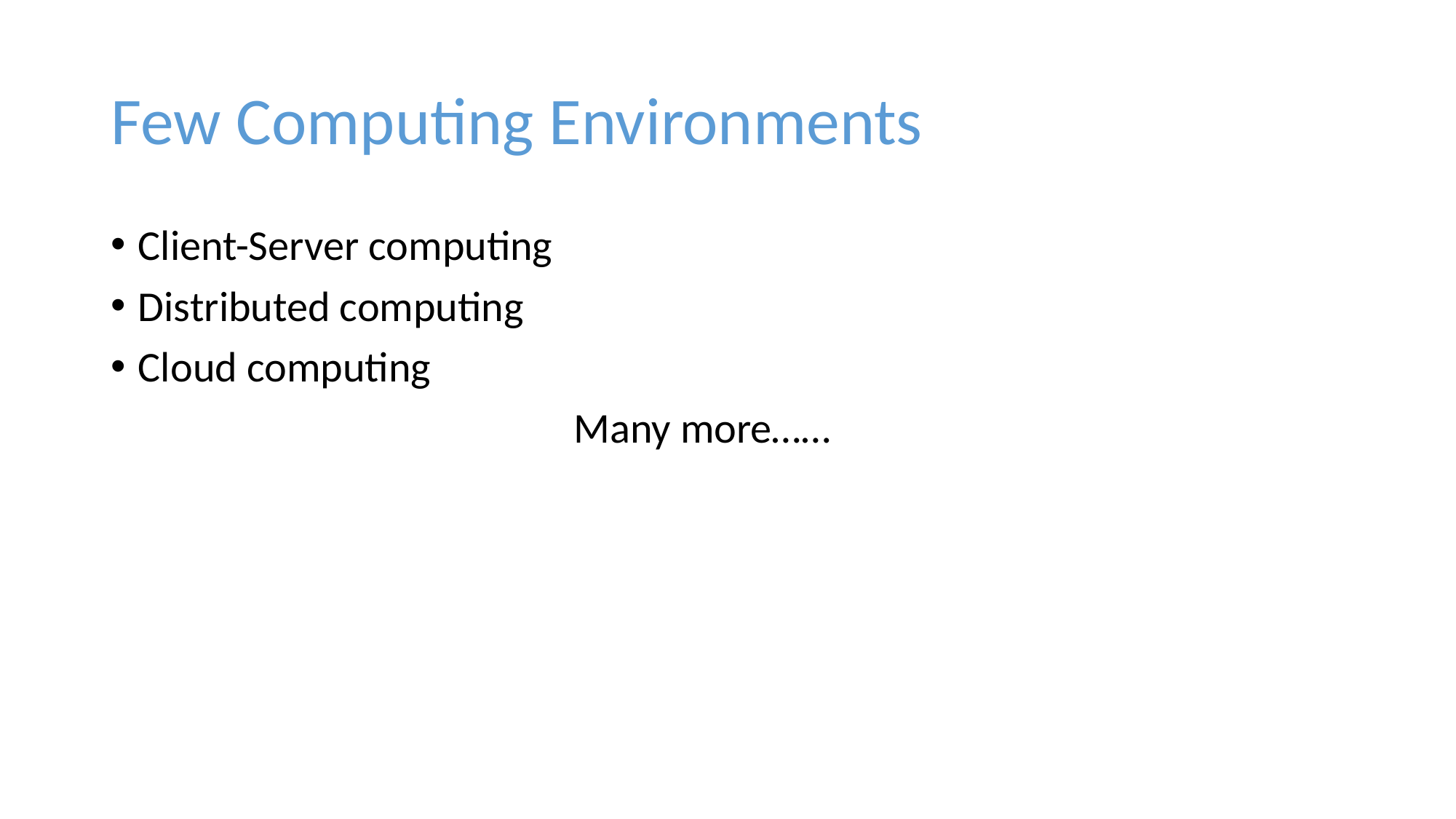

# Few Computing Environments
Client-Server computing
Distributed computing
Cloud computing
                                                Many more……